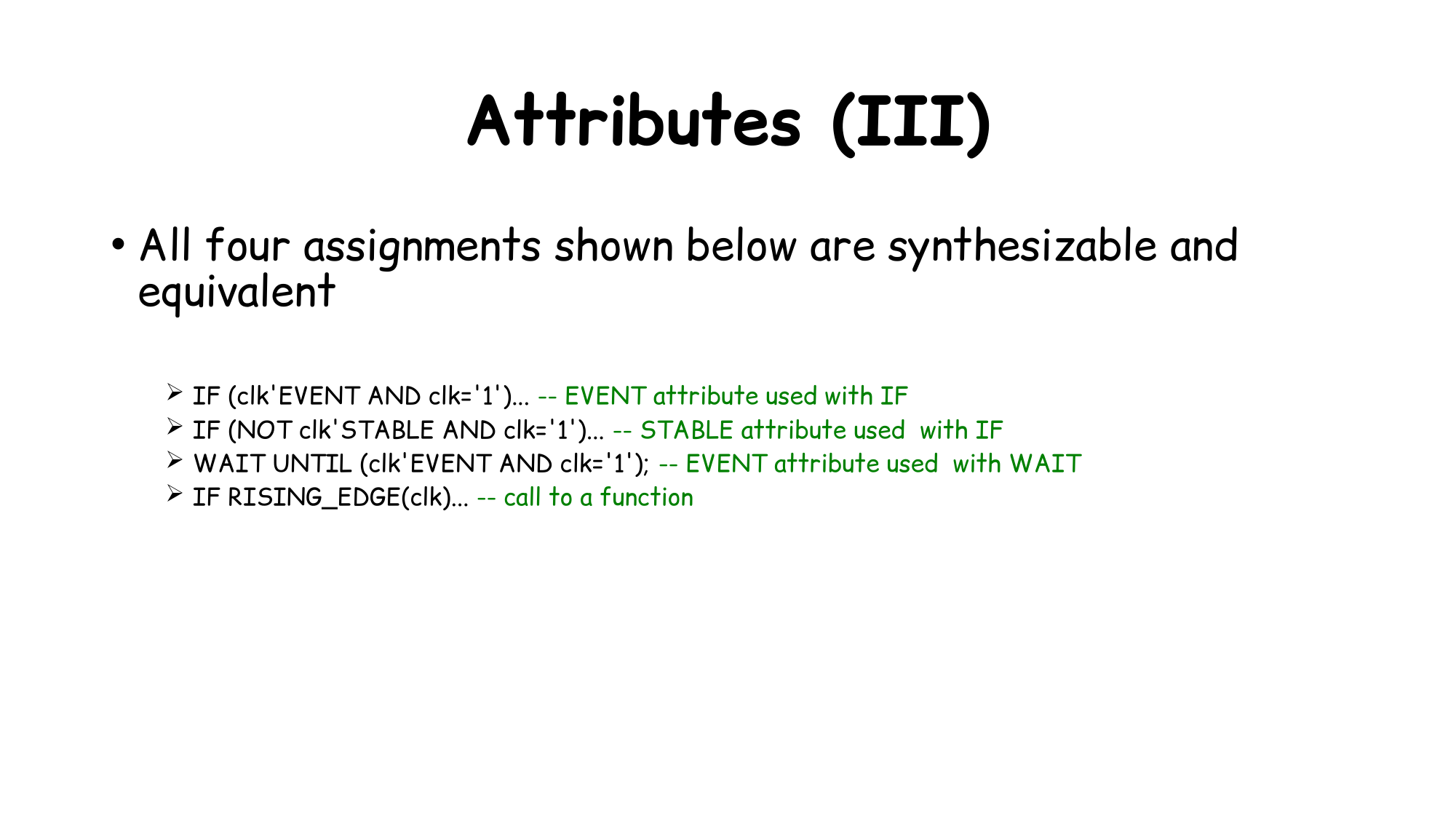

# Attributes (III)
All four assignments shown below are synthesizable and equivalent

IF (clk'EVENT AND clk='1')... -- EVENT attribute used with IF
IF (NOT clk'STABLE AND clk='1')... -- STABLE attribute used  with IF
WAIT UNTIL (clk'EVENT AND clk='1'); -- EVENT attribute used  with WAIT
IF RISING_EDGE(clk)... -- call to a function